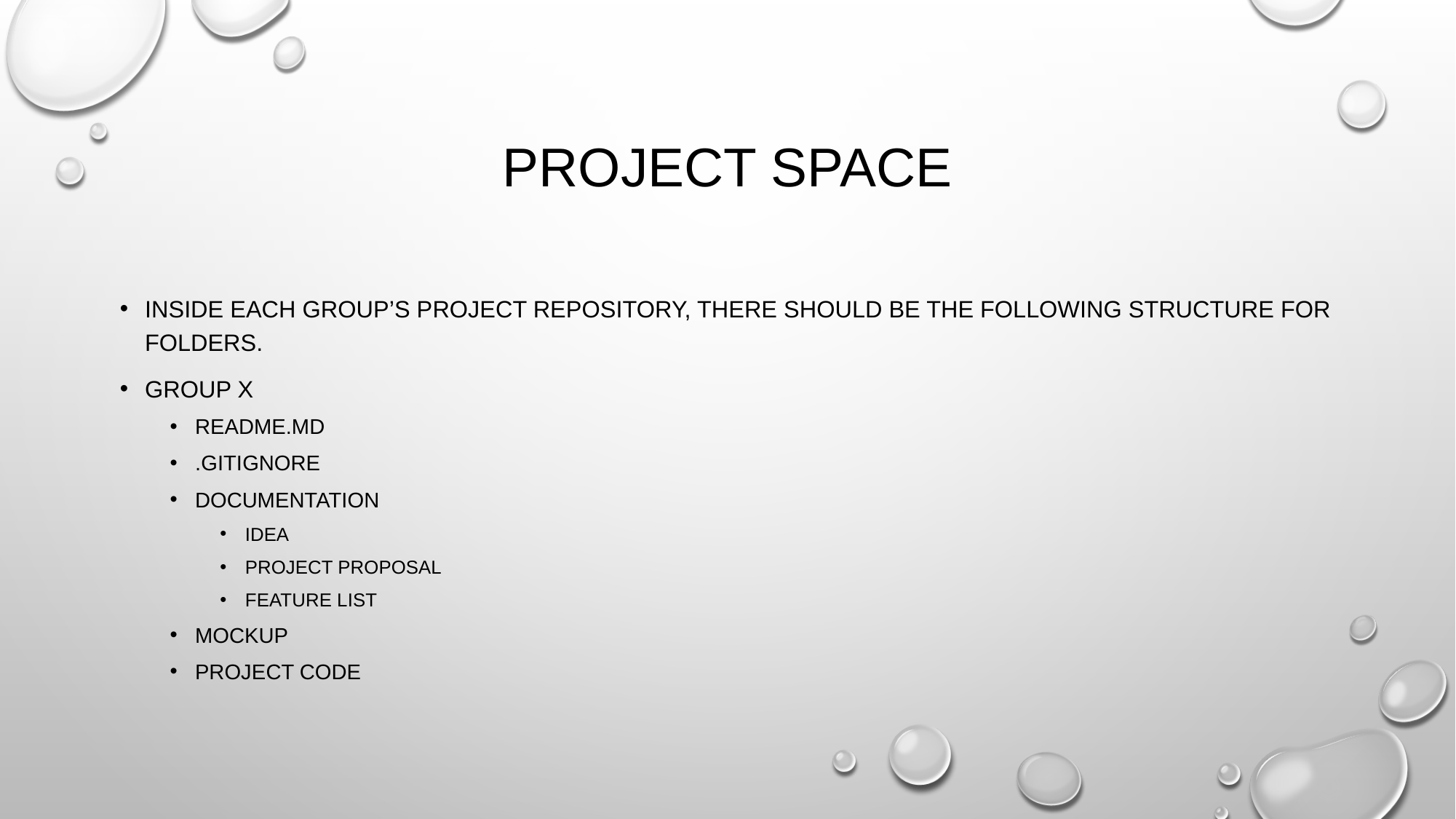

# Project space
Inside each group’s project repository, there should be the following structure for folders.
Group X
Readme.md
.gitignore
Documentation
Idea
Project proposal
feature list
MockUp
Project code